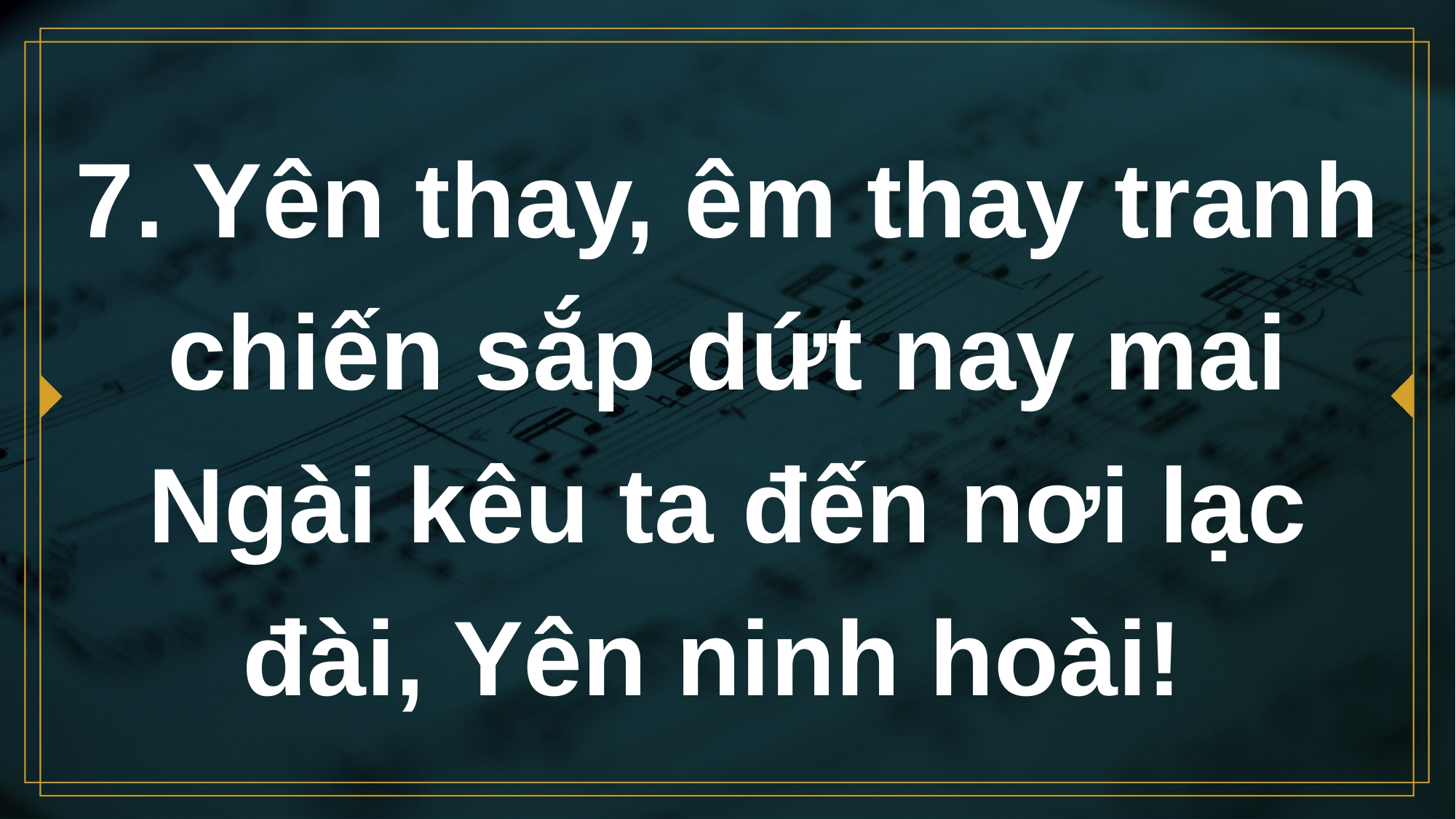

# 7. Yên thay, êm thay tranh chiến sắp dứt nay mai Ngài kêu ta đến nơi lạc đài, Yên ninh hoài!